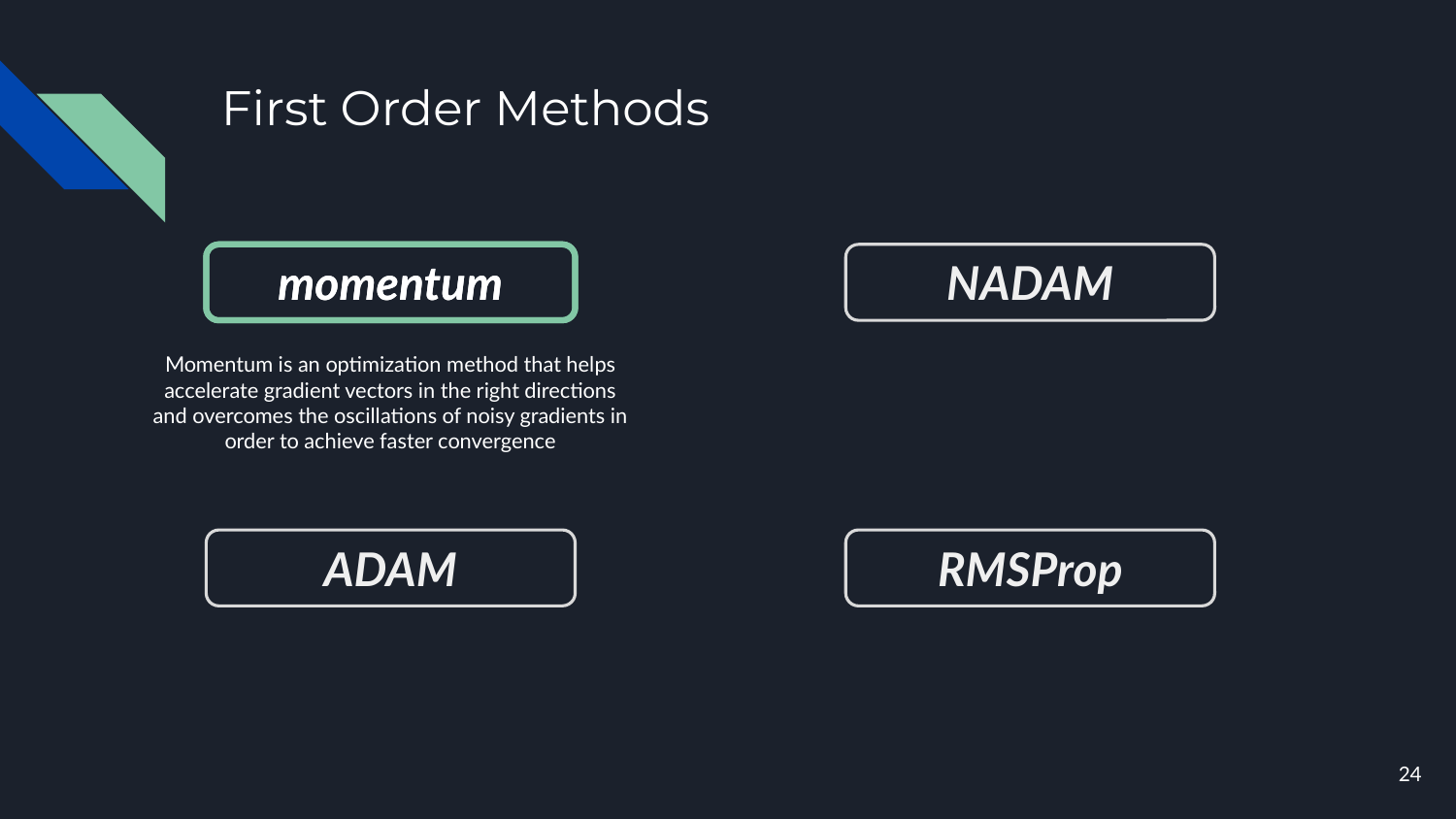

# First Order Methods
momentum
momentum
NADAM
Momentum is an optimization method that helps accelerate gradient vectors in the right directions and overcomes the oscillations of noisy gradients in order to achieve faster convergence
ADAM
RMSProp
24